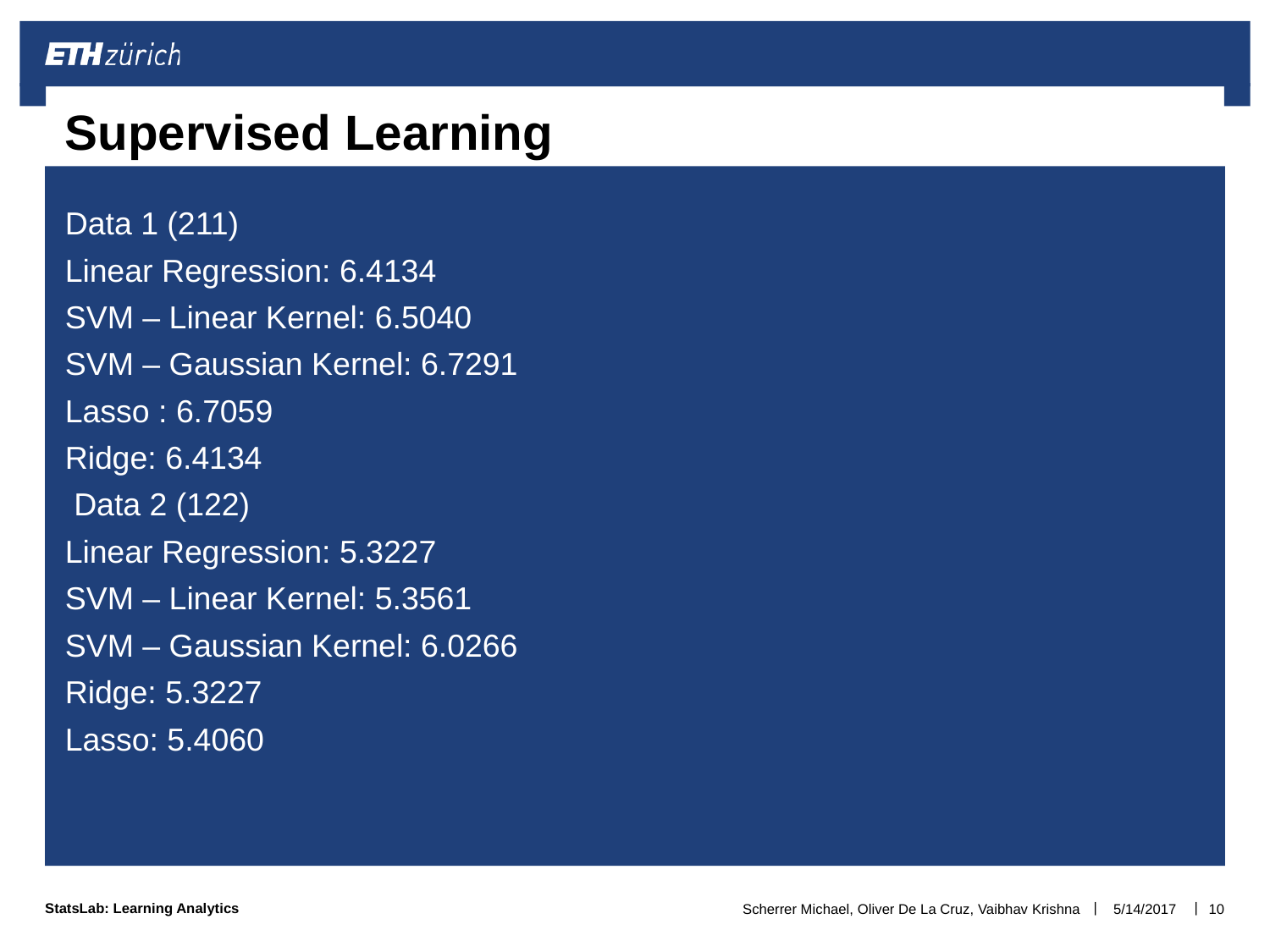

# Supervised Learning
Data 1 (211)
Linear Regression: 6.4134
SVM – Linear Kernel: 6.5040
SVM – Gaussian Kernel: 6.7291
Lasso : 6.7059
Ridge: 6.4134
 Data 2 (122)
Linear Regression: 5.3227
SVM – Linear Kernel: 5.3561
SVM – Gaussian Kernel: 6.0266
Ridge: 5.3227
Lasso: 5.4060

Scherrer Michael, Oliver De La Cruz, Vaibhav Krishna
5/14/2017
10